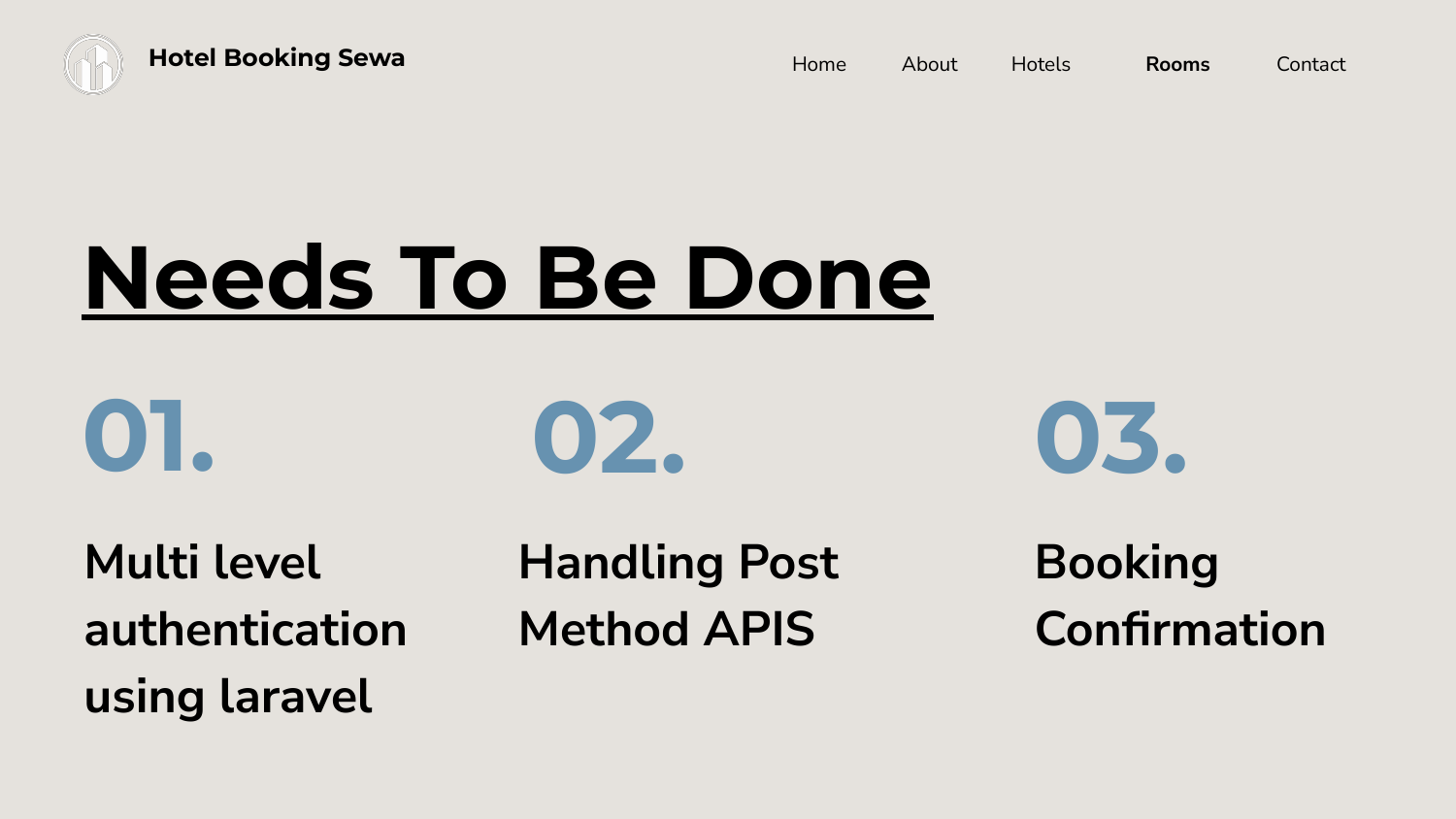

Home
About
Hotels
Rooms
Contact

Hotel Booking Sewa
Needs To Be Done
01.
02.
03.
Multi level authentication using laravel
Handling Post Method APIS
Booking Confirmation